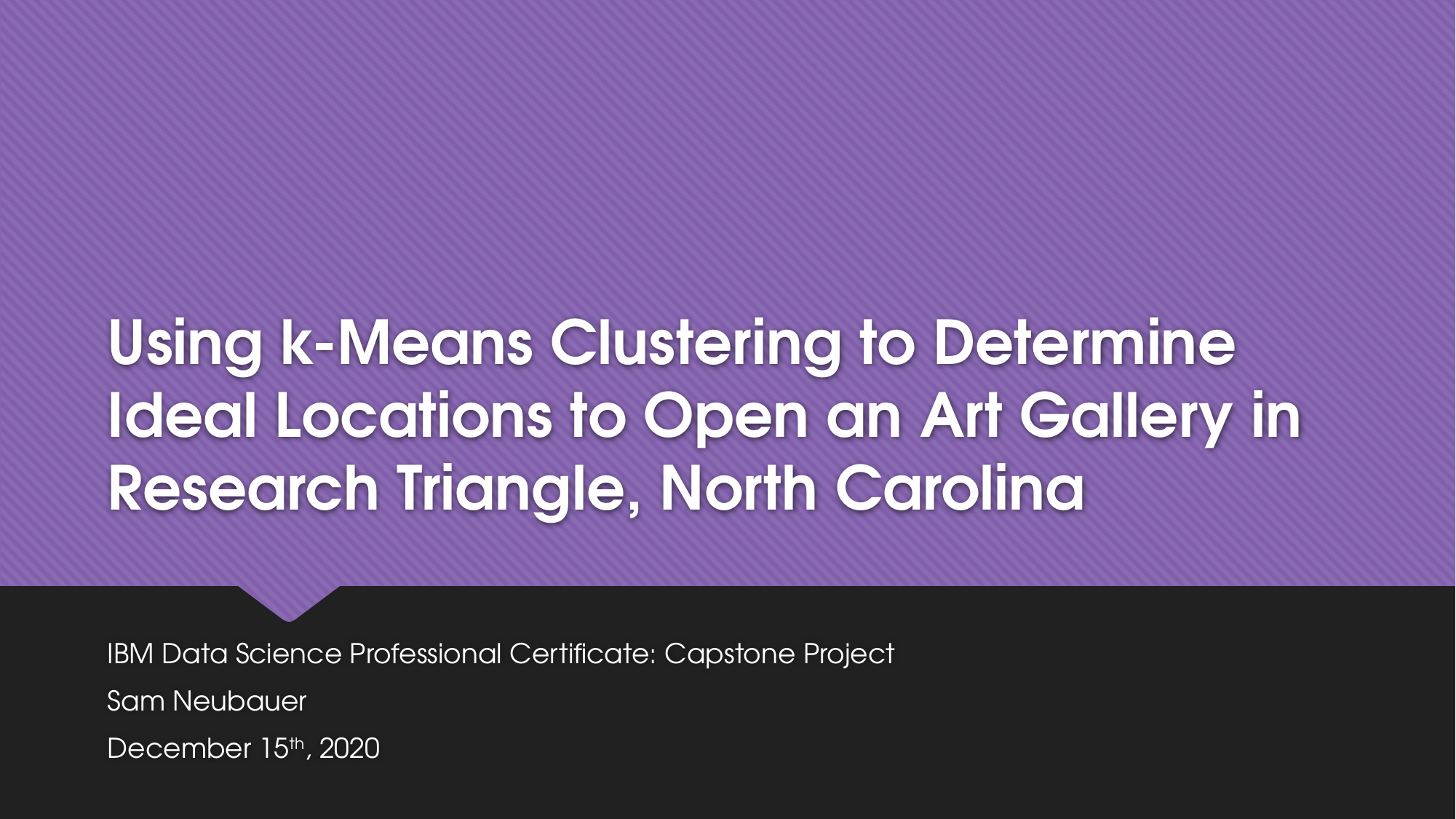

# Using k-Means Clustering to Determine Ideal Locations to Open an Art Gallery in Research Triangle, North Carolina
IBM Data Science Professional Certificate: Capstone Project
Sam Neubauer
December 15th, 2020